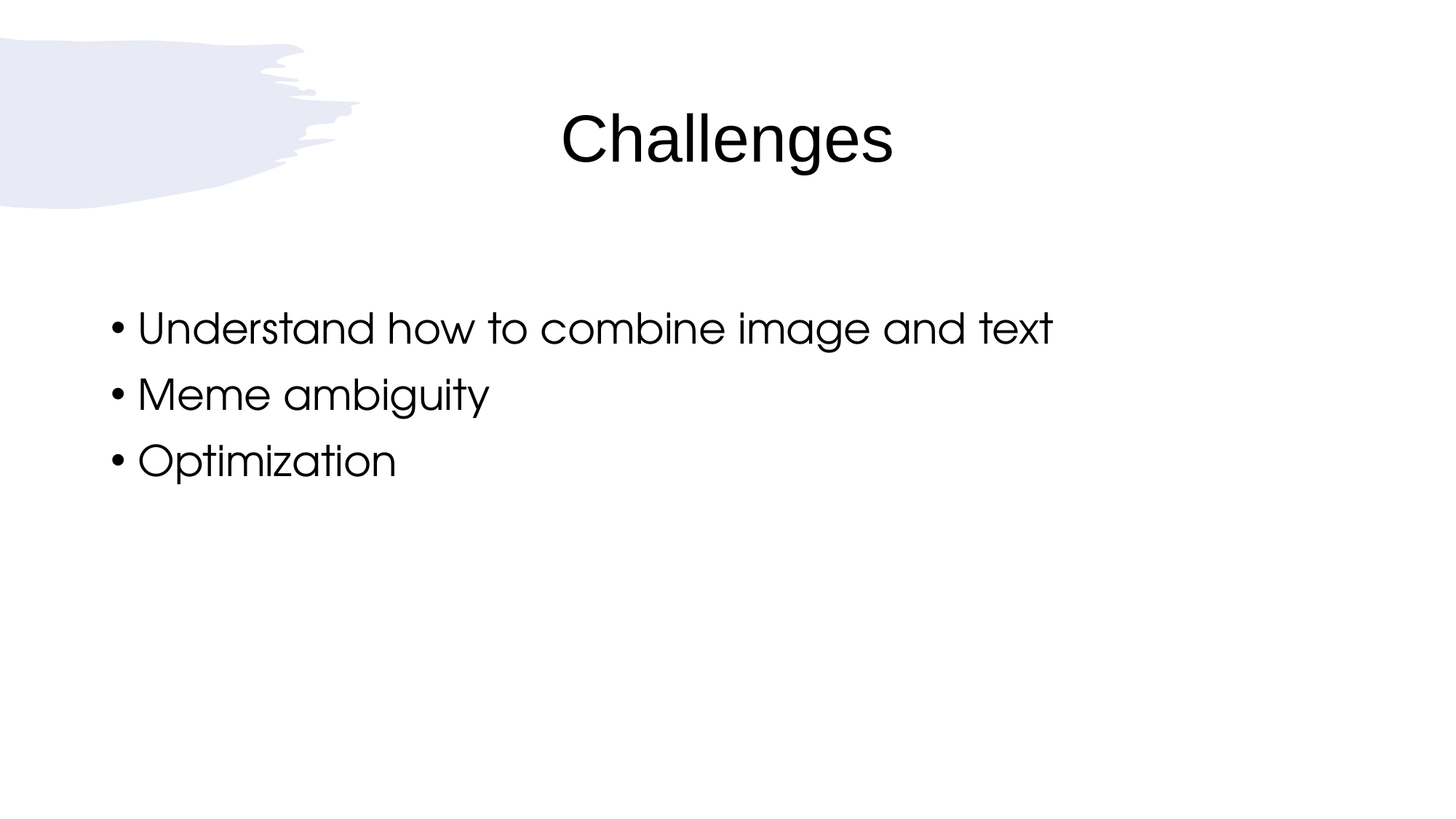

# Challenges
Understand how to combine image and text
Meme ambiguity
Optimization